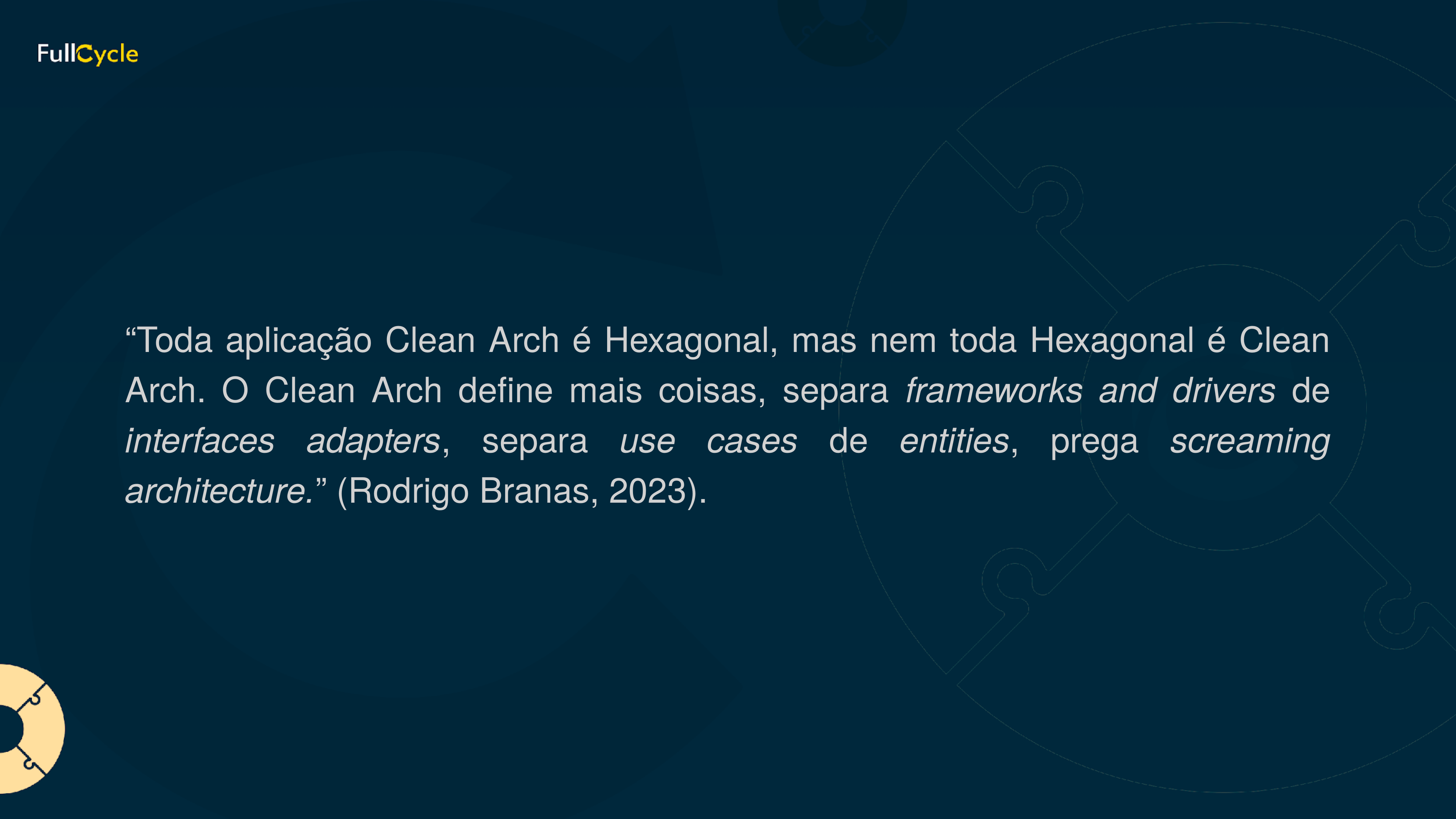

“Toda aplicação Clean Arch é Hexagonal, mas nem toda Hexagonal é Clean Arch. O Clean Arch define mais coisas, separa frameworks and drivers de interfaces adapters, separa use cases de entities, prega screaming architecture.” (Rodrigo Branas, 2023).